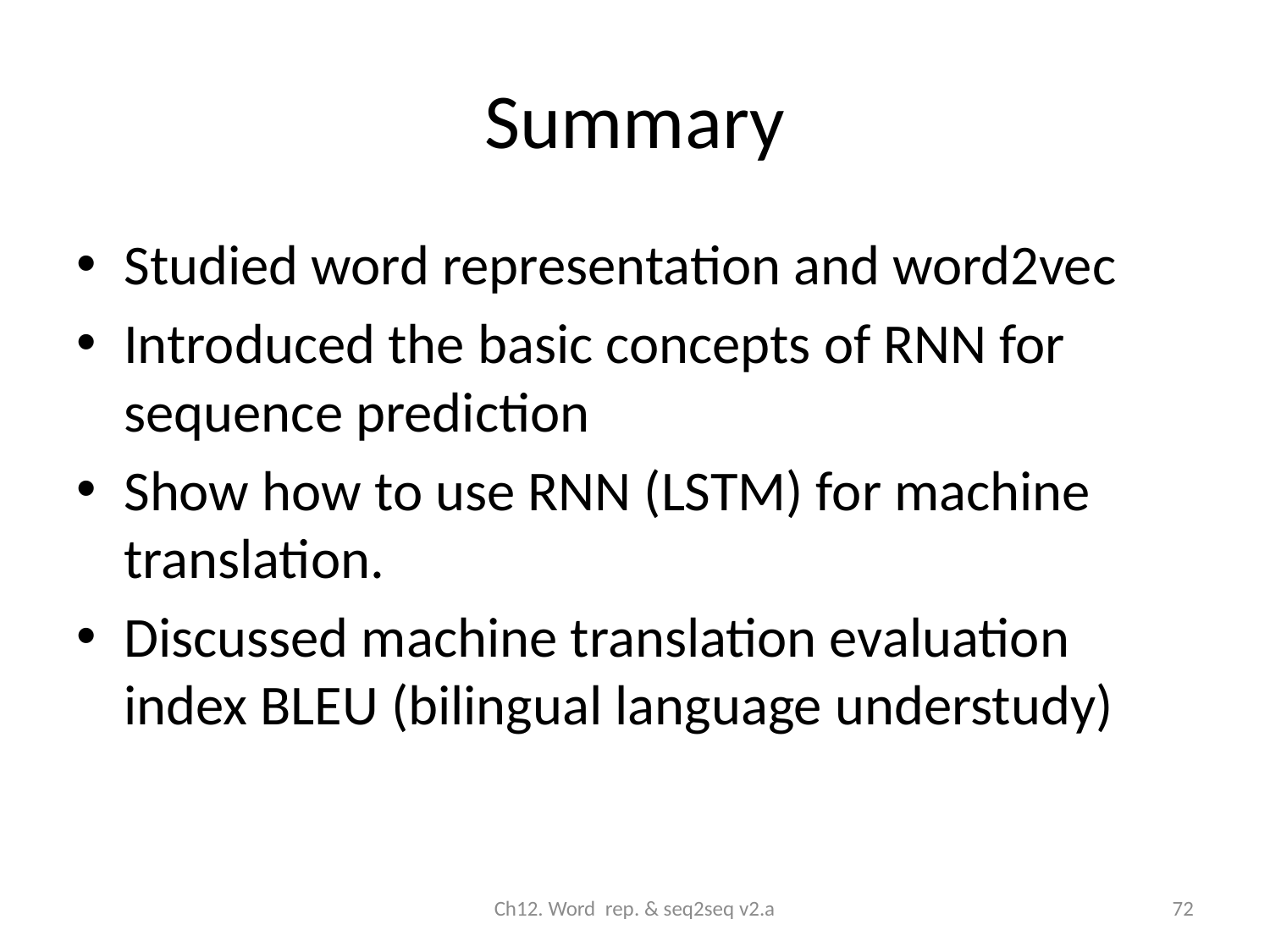

# Summary
Studied word representation and word2vec
Introduced the basic concepts of RNN for sequence prediction
Show how to use RNN (LSTM) for machine translation.
Discussed machine translation evaluation index BLEU (bilingual language understudy)
Ch12. Word  rep. & seq2seq v2.a
72